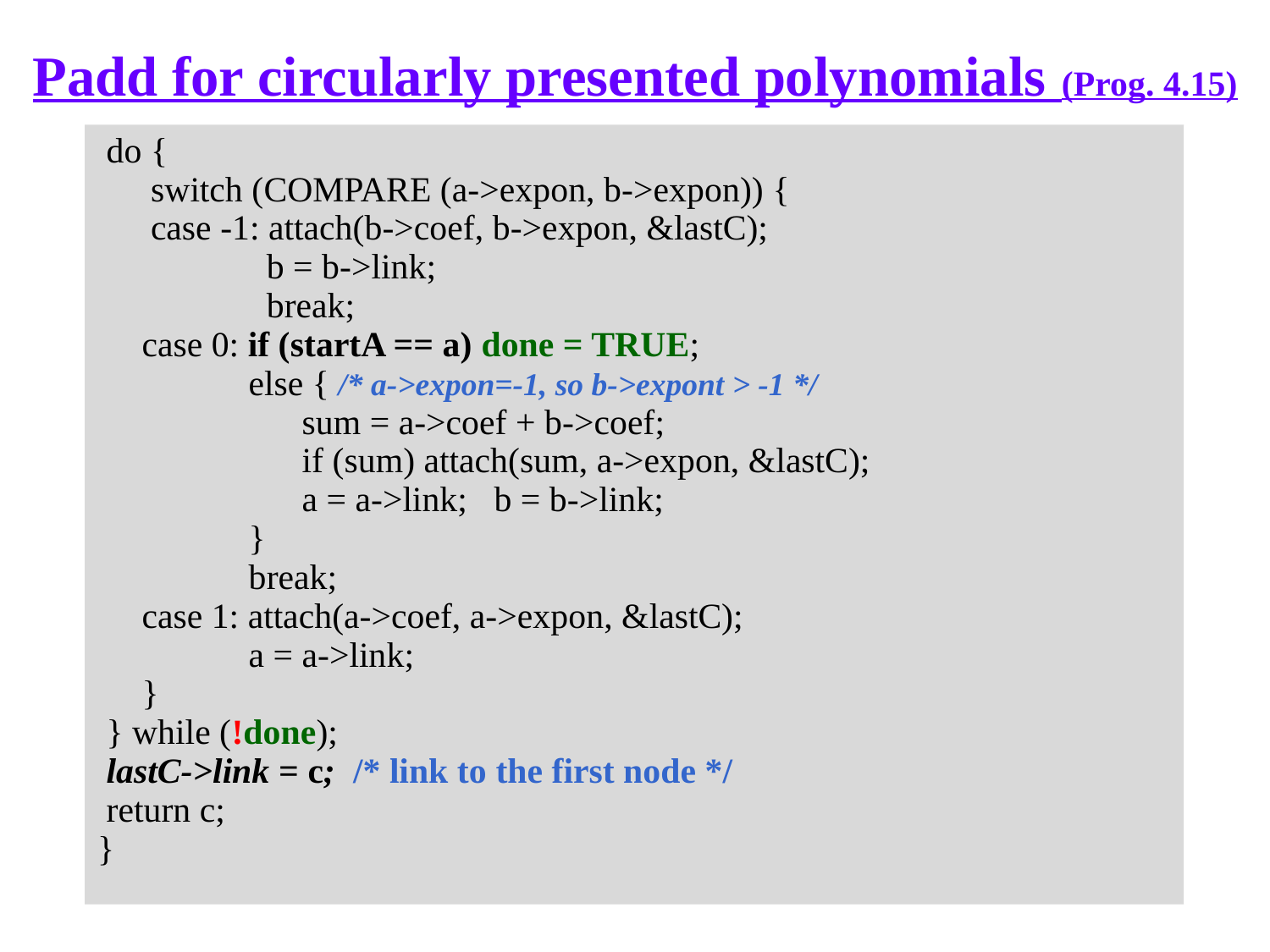

Padd for circularly presented polynomials (Prog. 4.15)
 do {
      switch (COMPARE (a->expon, b->expon)) {
      case -1: attach(b->coef, b->expon, &lastC);
                   b = b->link;
                   break;
     case 0: if (startA == a) done = TRUE;
                 else { /* a->expon=-1, so b->expont > -1 */
                       sum = a->coef + b->coef;
                       if (sum) attach(sum, a->expon, &lastC);
                       a = a->link;   b = b->link;
                 }
                 break;
     case 1: attach(a->coef, a->expon, &lastC);
                 a = a->link;
     }
 } while (!done);
 lastC->link = c;  /* link to the first node */
 return c;
}
43